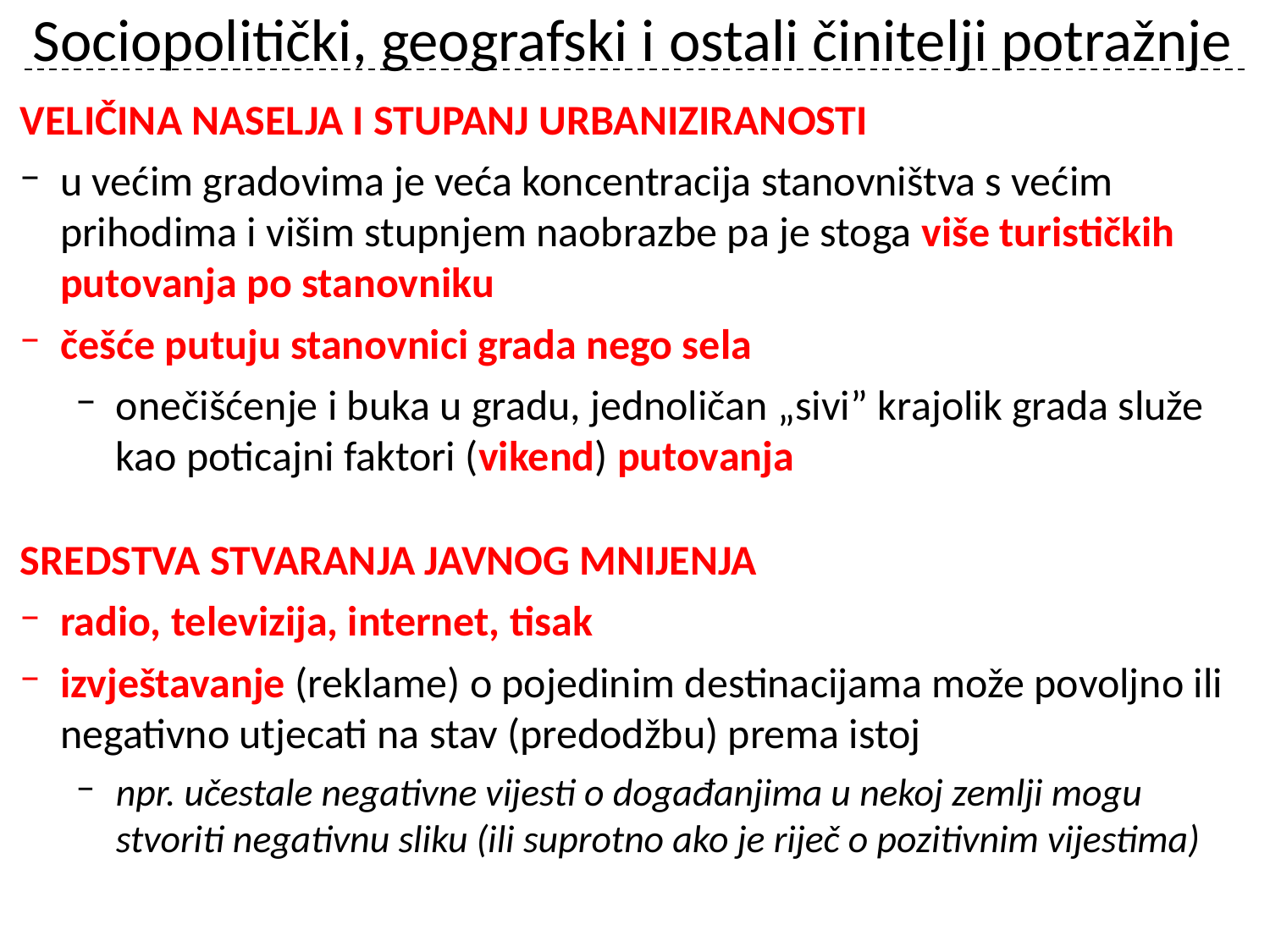

# Sociopolitički, geografski i ostali činitelji potražnje
VELIČINA NASELJA I STUPANJ URBANIZIRANOSTI
u većim gradovima je veća koncentracija stanovništva s većim prihodima i višim stupnjem naobrazbe pa je stoga više turističkih putovanja po stanovniku
češće putuju stanovnici grada nego sela
onečišćenje i buka u gradu, jednoličan „sivi” krajolik grada služe kao poticajni faktori (vikend) putovanja
SREDSTVA STVARANJA JAVNOG MNIJENJA
radio, televizija, internet, tisak
izvještavanje (reklame) o pojedinim destinacijama može povoljno ili negativno utjecati na stav (predodžbu) prema istoj
npr. učestale negativne vijesti o događanjima u nekoj zemlji mogu stvoriti negativnu sliku (ili suprotno ako je riječ o pozitivnim vijestima)